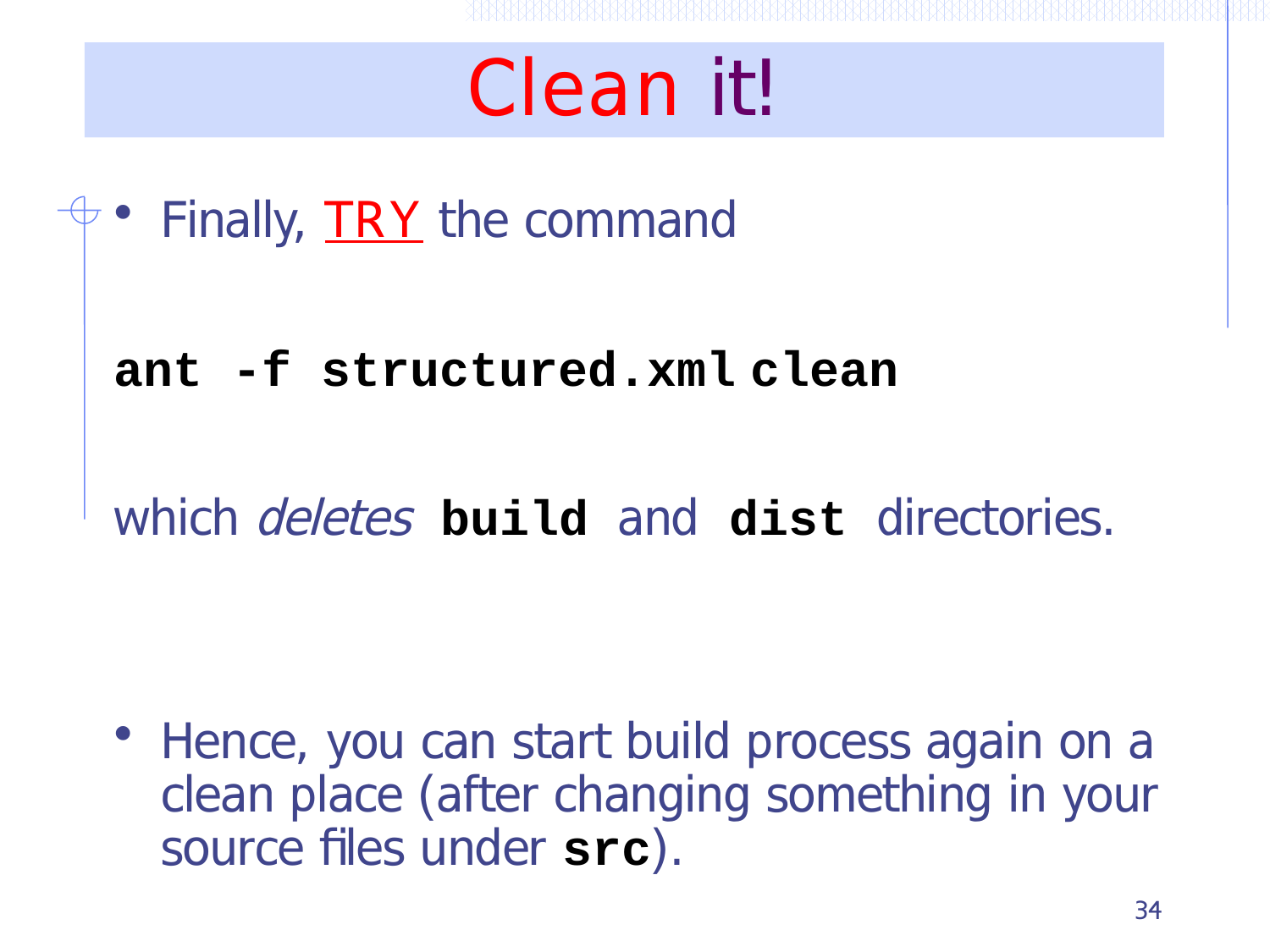

# Clean it!
Finally, TRY the command

ant -f structured.xml clean

which deletes  build and dist directories.

Hence, you can start build process again on a clean place (after changing something in your source files under src).
34